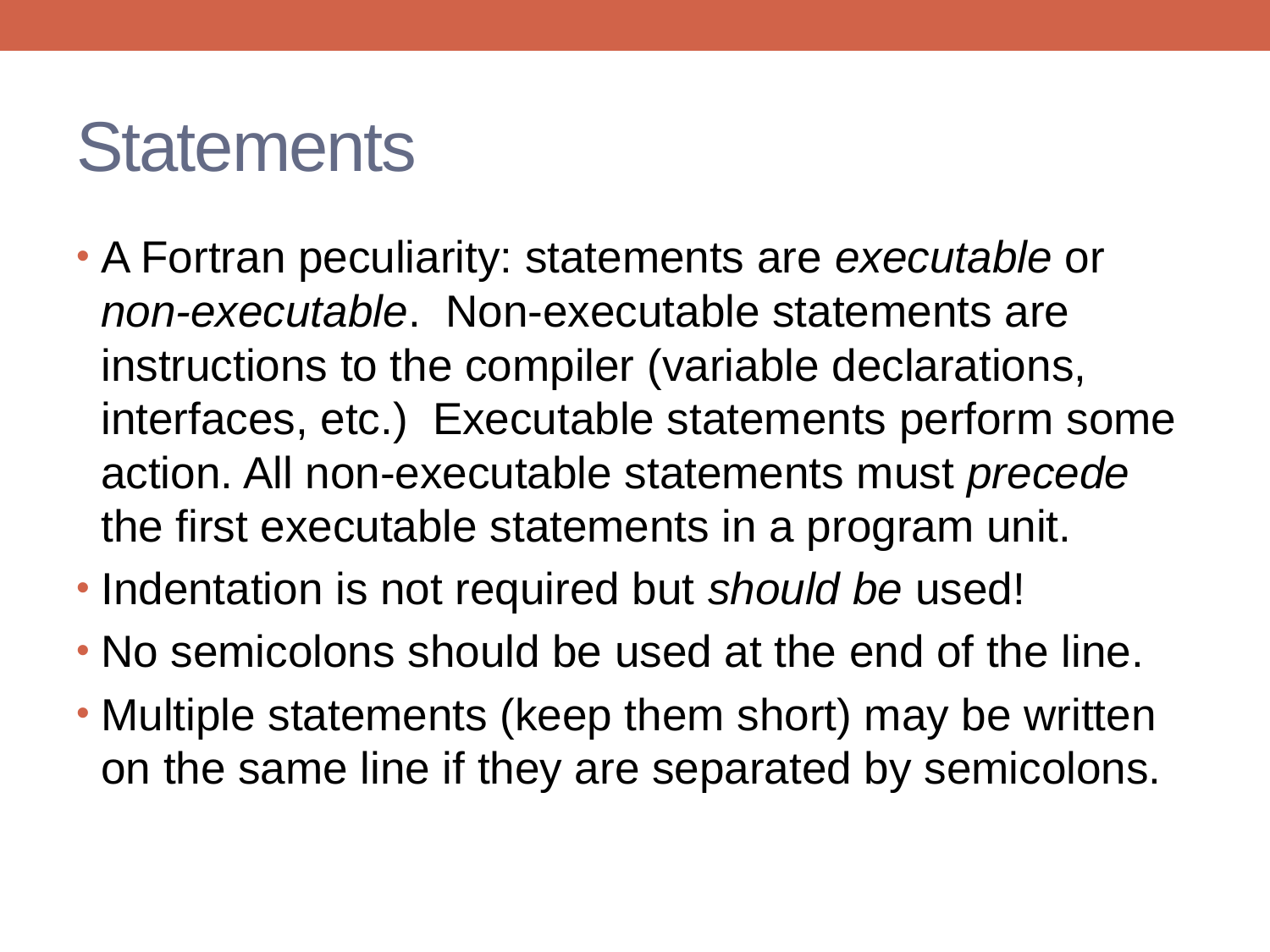

# Statements
A Fortran peculiarity: statements are executable or non-executable.  Non-executable statements are instructions to the compiler (variable declarations, interfaces, etc.)  Executable statements perform some action. All non-executable statements must precede the first executable statements in a program unit.
Indentation is not required but should be used!
No semicolons should be used at the end of the line.
Multiple statements (keep them short) may be written on the same line if they are separated by semicolons.